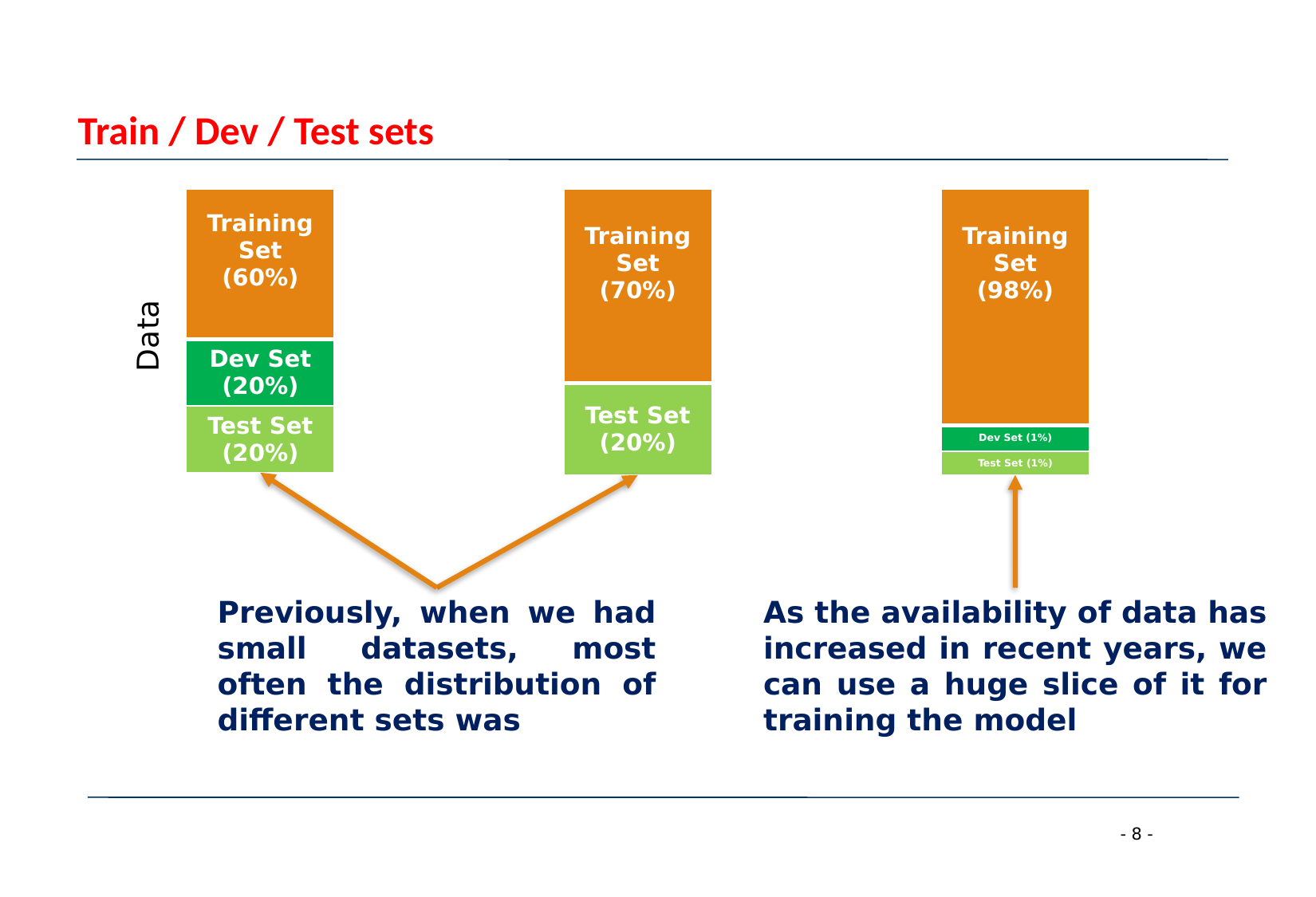

# Train / Dev / Test sets
| Training Set (60%) |
| --- |
| Dev Set (20%) |
| Test Set (20%) |
| Training Set (70%) |
| --- |
| Test Set (20%) |
| Training Set (98%) |
| --- |
| Dev Set (1%) |
| Test Set (1%) |
Data
Previously, when we had small datasets, most often the distribution of different sets was
As the availability of data has increased in recent years, we can use a huge slice of it for training the model